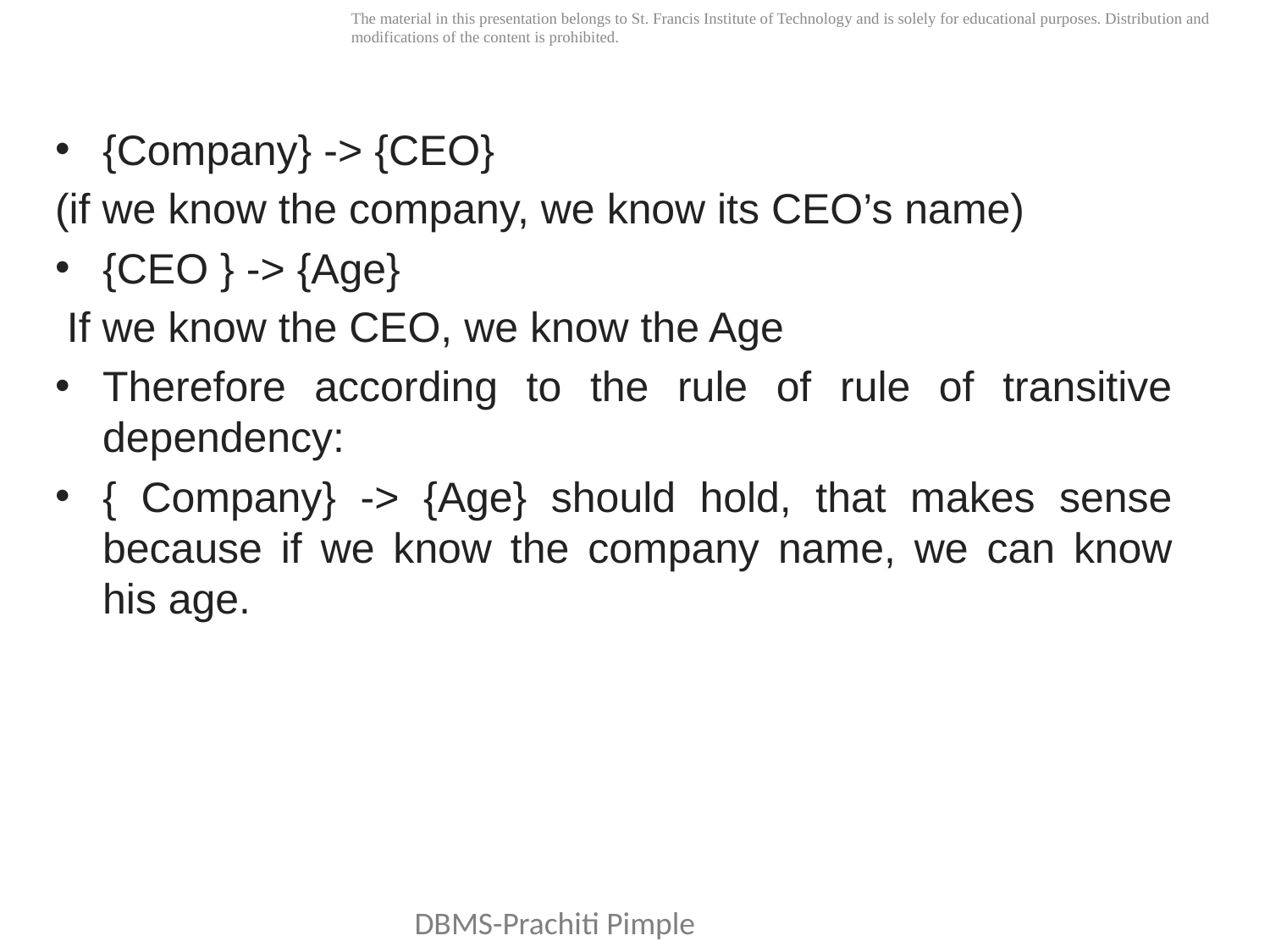

{Company} -> {CEO}
(if we know the company, we know its CEO’s name)
{CEO } -> {Age}
 If we know the CEO, we know the Age
Therefore according to the rule of rule of transitive dependency:
{ Company} -> {Age} should hold, that makes sense because if we know the company name, we can know his age.